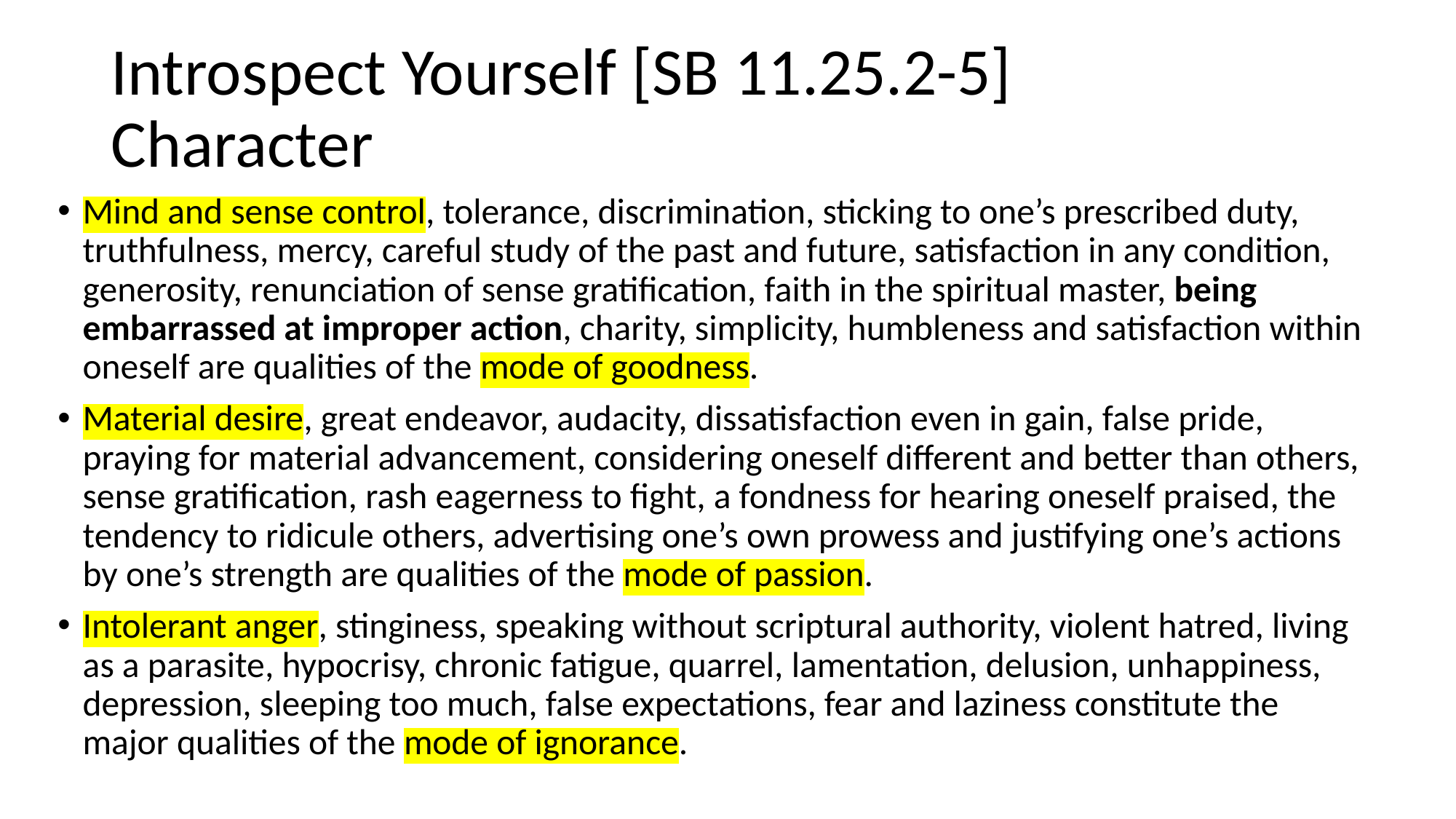

# Introspect Yourself [SB 11.25.2-5] Character
Mind and sense control, tolerance, discrimination, sticking to one’s prescribed duty, truthfulness, mercy, careful study of the past and future, satisfaction in any condition, generosity, renunciation of sense gratification, faith in the spiritual master, being embarrassed at improper action, charity, simplicity, humbleness and satisfaction within oneself are qualities of the mode of goodness.
Material desire, great endeavor, audacity, dissatisfaction even in gain, false pride, praying for material advancement, considering oneself different and better than others, sense gratification, rash eagerness to fight, a fondness for hearing oneself praised, the tendency to ridicule others, advertising one’s own prowess and justifying one’s actions by one’s strength are qualities of the mode of passion.
Intolerant anger, stinginess, speaking without scriptural authority, violent hatred, living as a parasite, hypocrisy, chronic fatigue, quarrel, lamentation, delusion, unhappiness, depression, sleeping too much, false expectations, fear and laziness constitute the major qualities of the mode of ignorance.